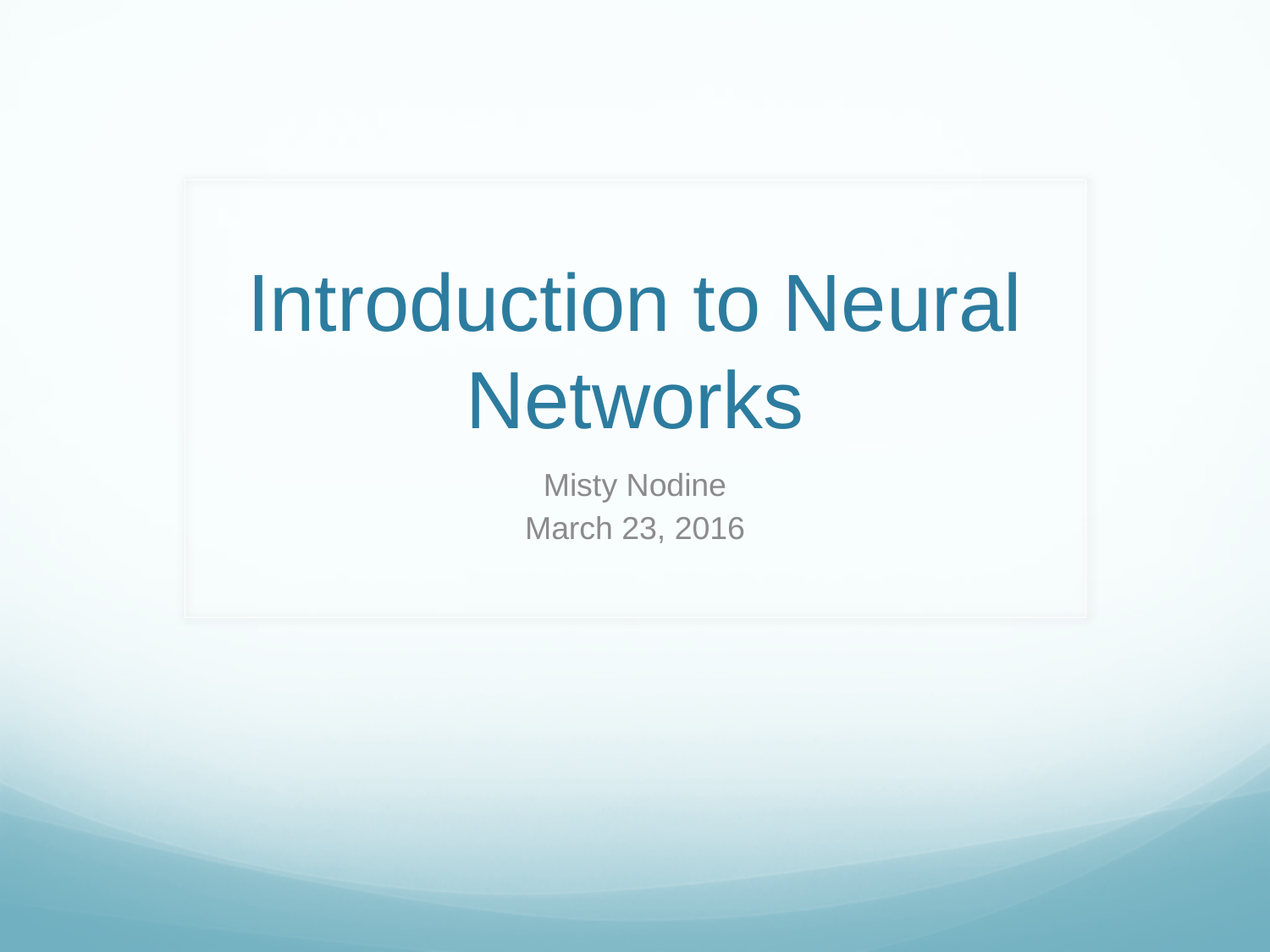

# Introduction to Neural Networks
Misty Nodine
March 23, 2016